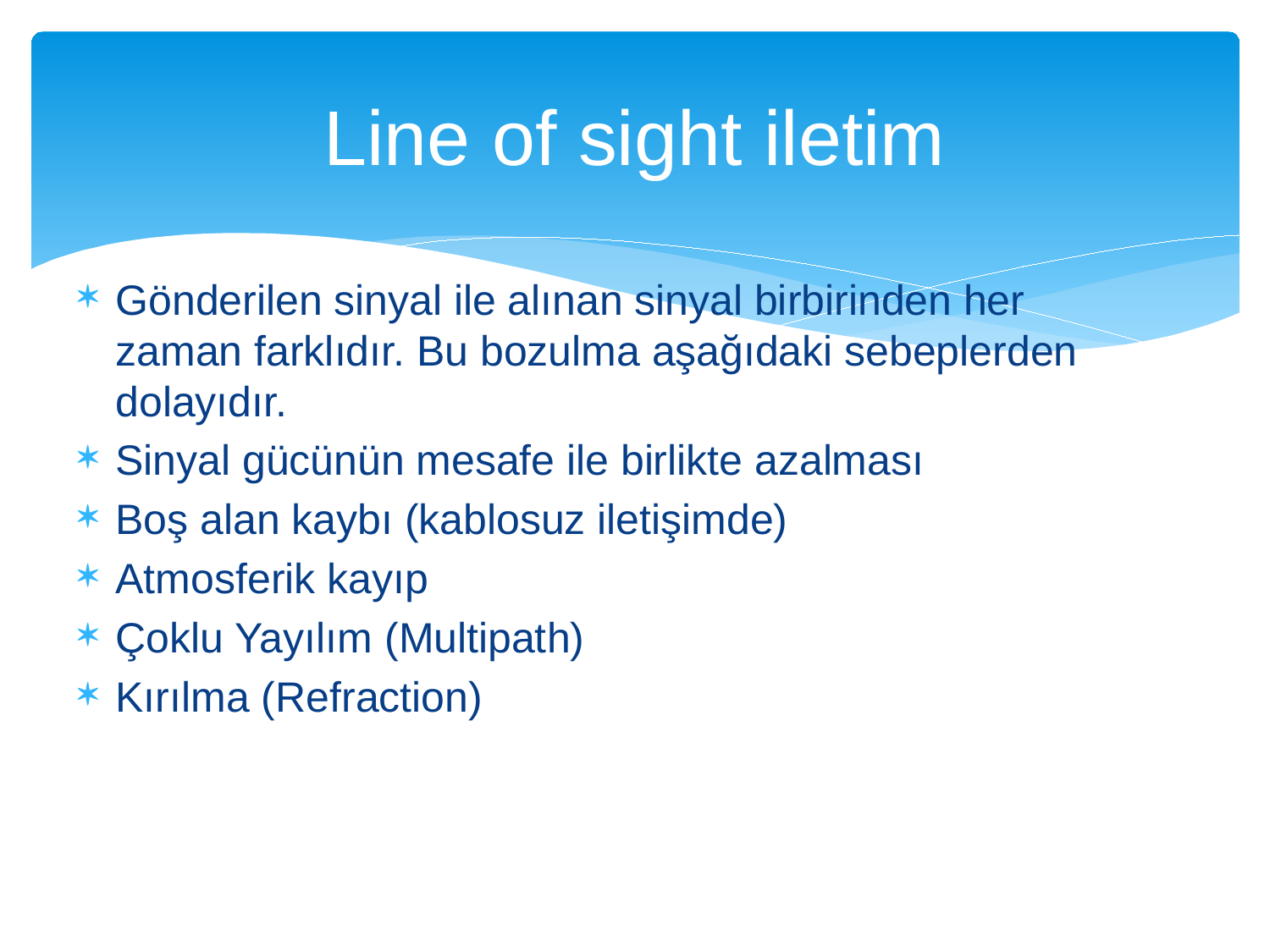

# Line of sight iletim
Gönderilen sinyal ile alınan sinyal birbirinden her zaman farklıdır. Bu bozulma aşağıdaki sebeplerden dolayıdır.
Sinyal gücünün mesafe ile birlikte azalması
Boş alan kaybı (kablosuz iletişimde)
Atmosferik kayıp
Çoklu Yayılım (Multipath)
Kırılma (Refraction)